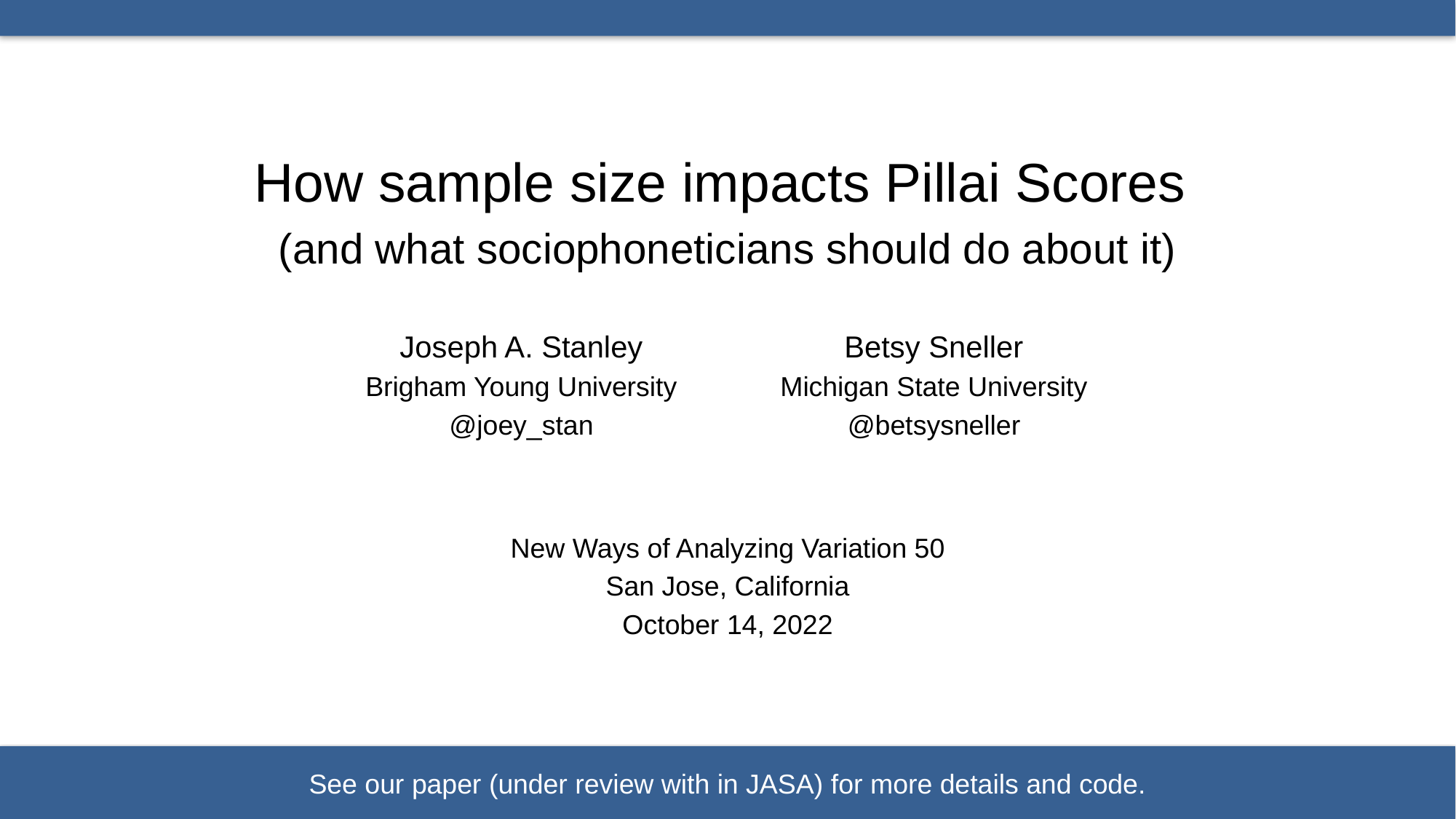

How sample size impacts Pillai Scores
(and what sociophoneticians should do about it)
Joseph A. Stanley
Brigham Young University
@joey_stan
Betsy Sneller
Michigan State University
@betsysneller
New Ways of Analyzing Variation 50
San Jose, California
October 14, 2022
See our paper (under review with in JASA) for more details and code.